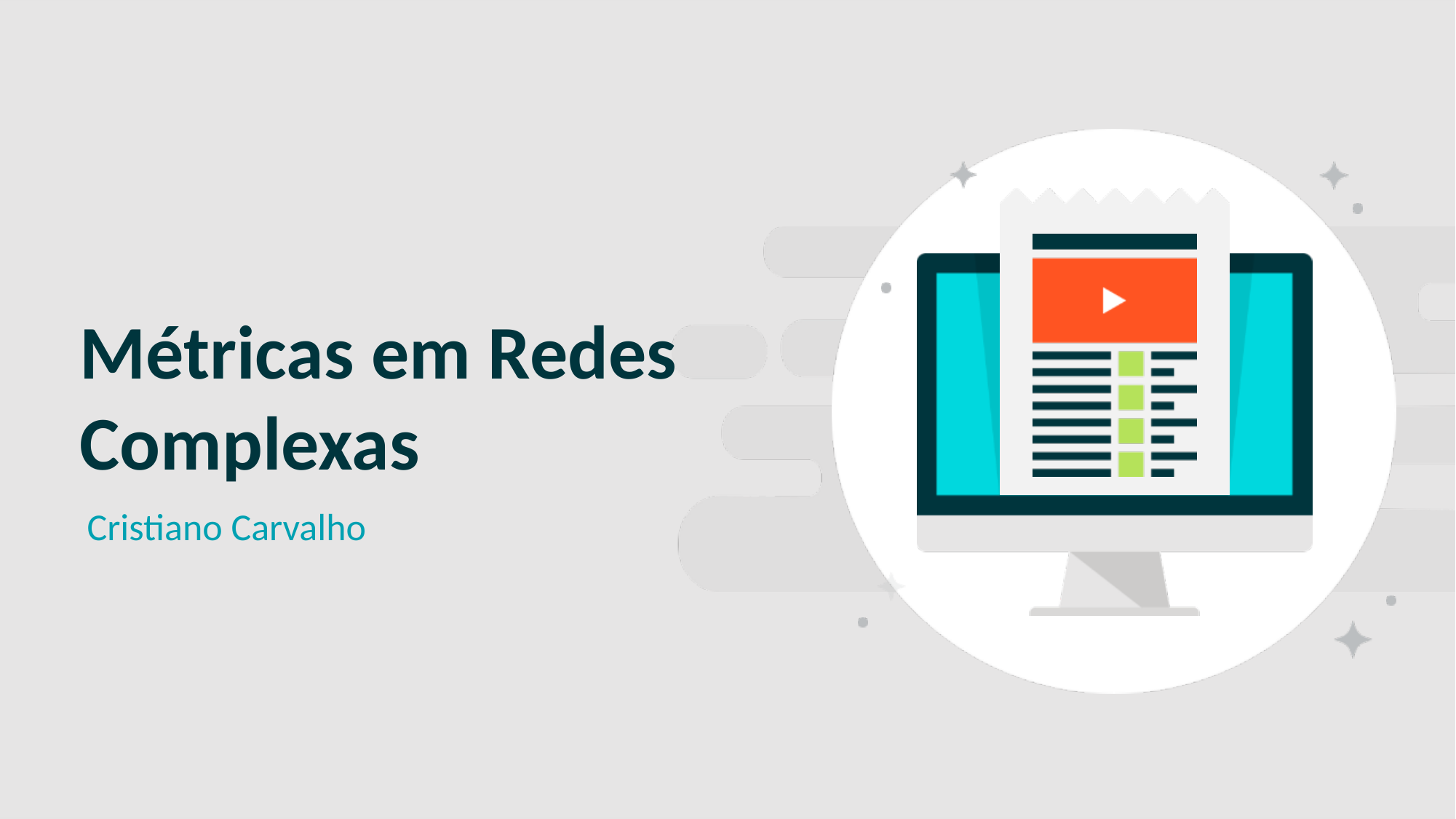

SLIDE CAPA
Métricas em Redes Complexas
Cristiano Carvalho